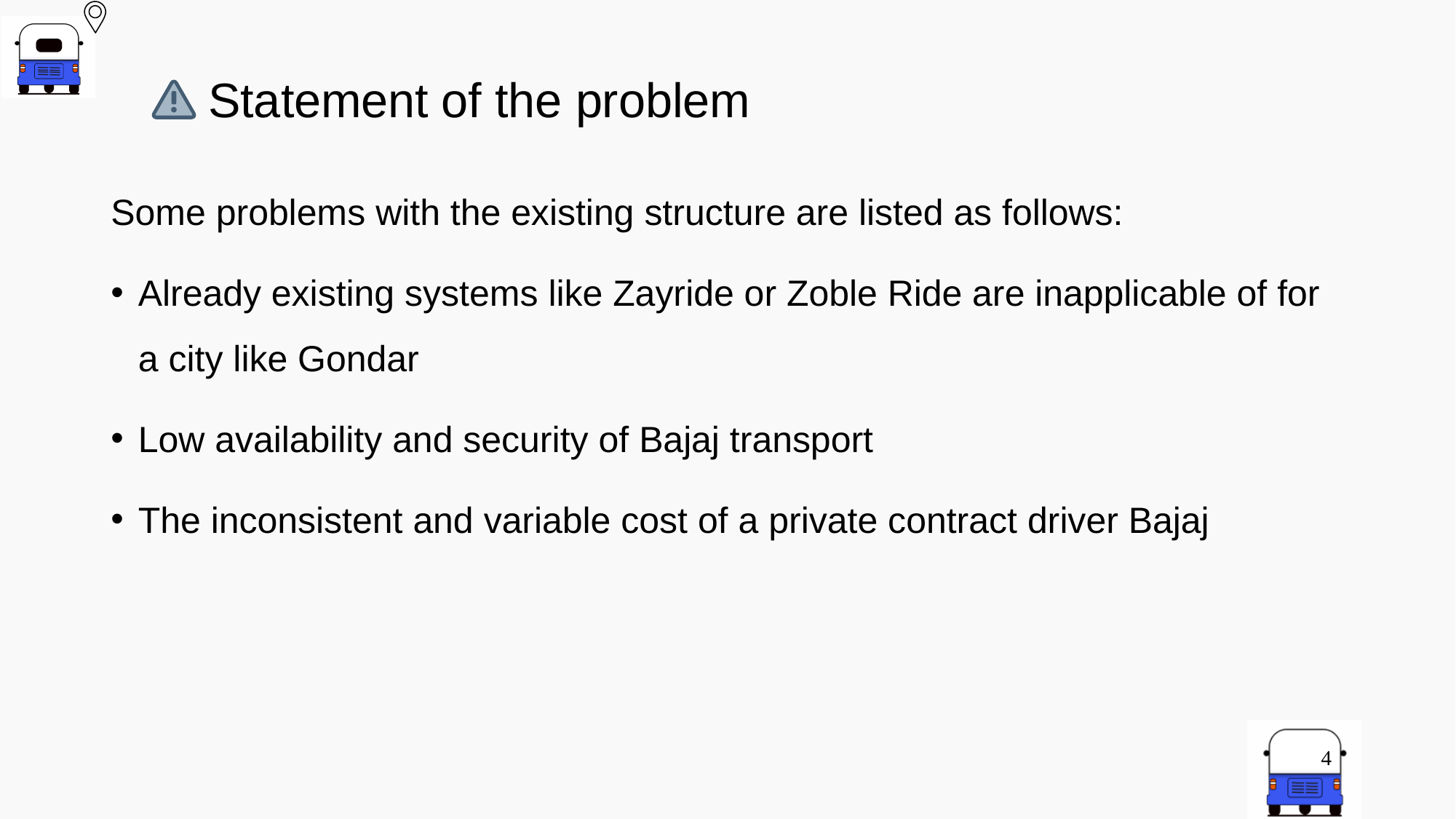

# Statement of the problem

Some problems with the existing structure are listed as follows:
Already existing systems like Zayride or Zoble Ride are inapplicable of for a city like Gondar
Low availability and security of Bajaj transport
The inconsistent and variable cost of a private contract driver Bajaj
4